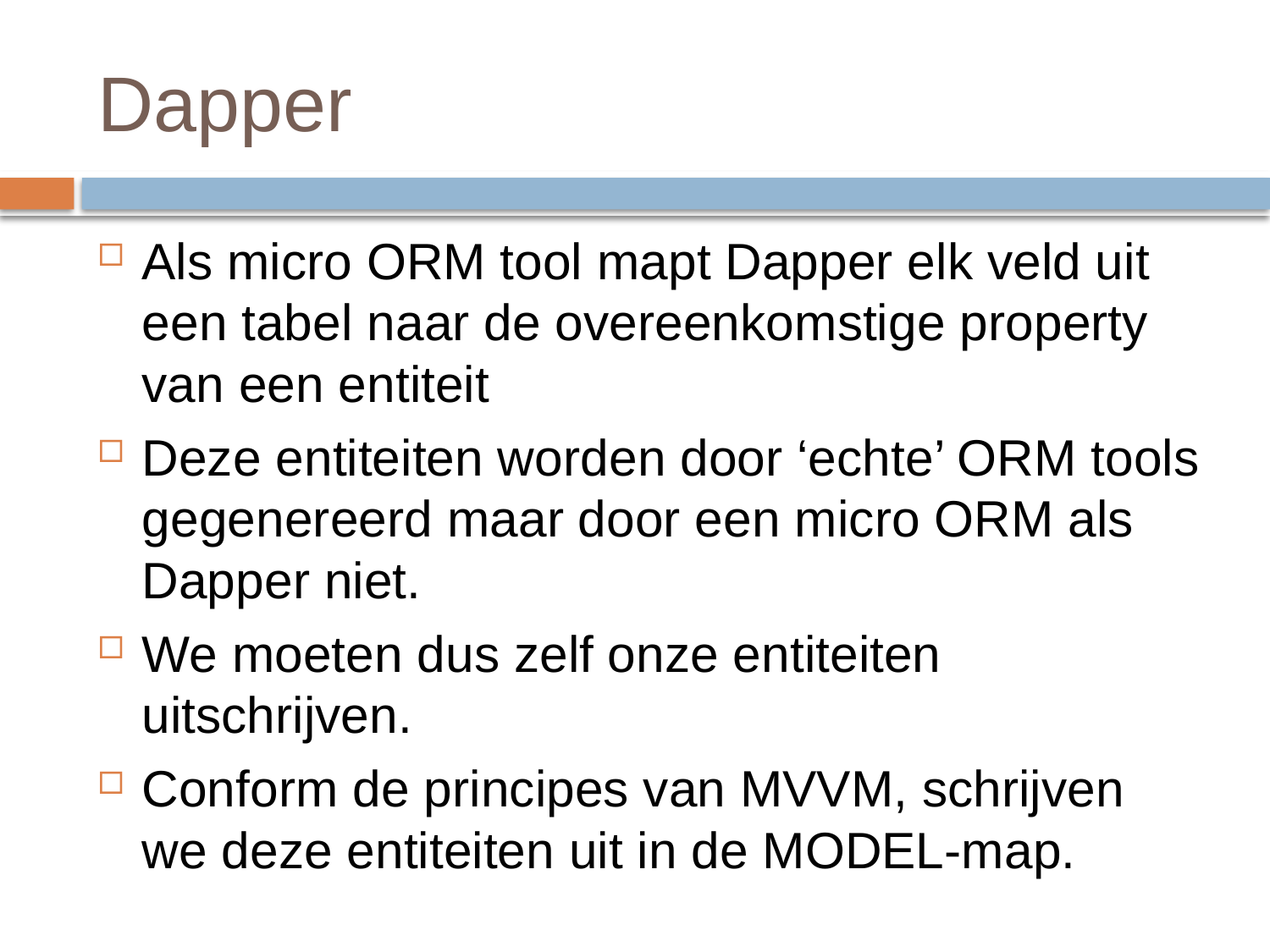

# Dapper
Als micro ORM tool mapt Dapper elk veld uit een tabel naar de overeenkomstige property van een entiteit
Deze entiteiten worden door ‘echte’ ORM tools gegenereerd maar door een micro ORM als Dapper niet.
We moeten dus zelf onze entiteiten uitschrijven.
Conform de principes van MVVM, schrijven we deze entiteiten uit in de MODEL-map.